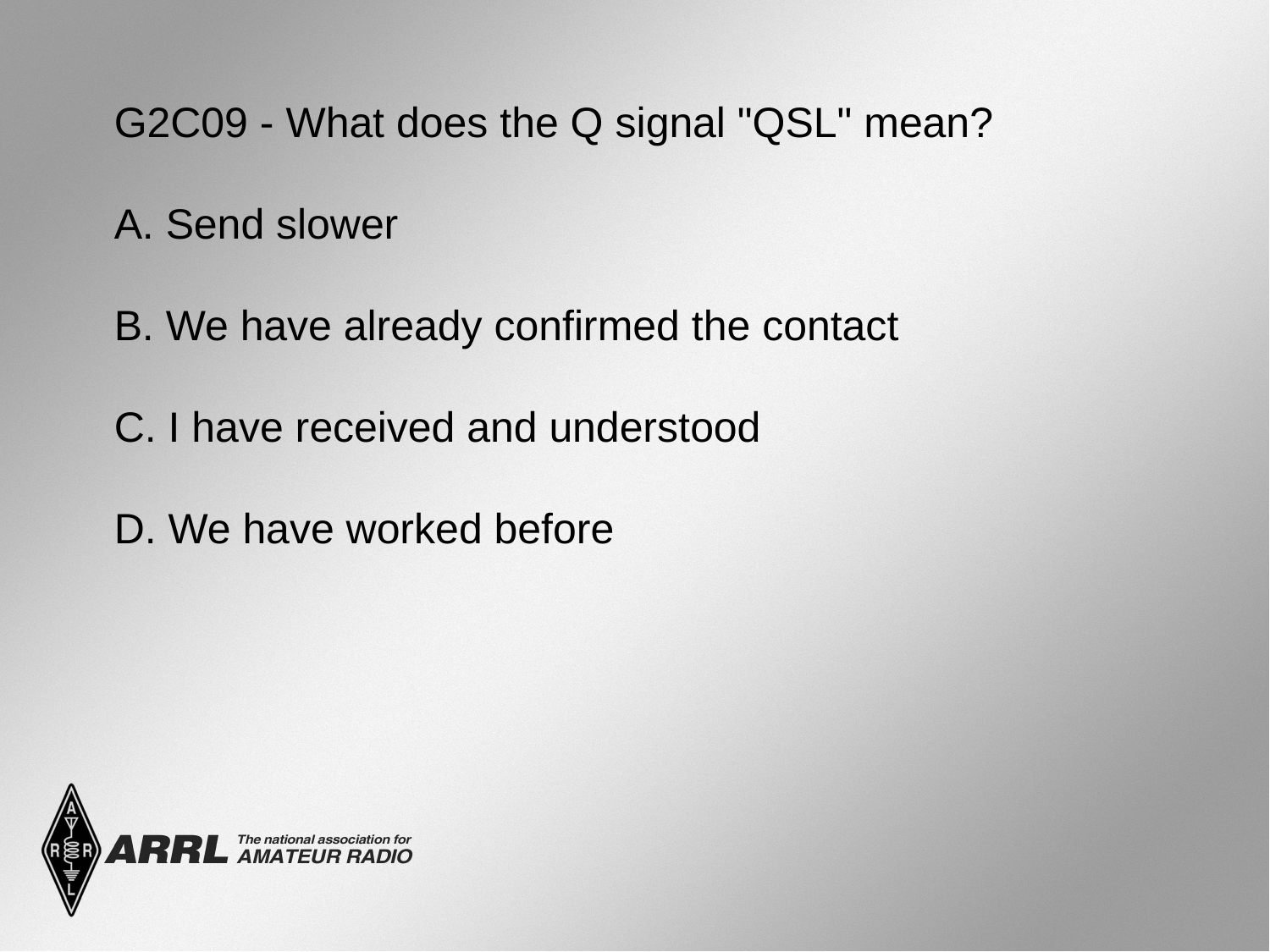

G2C09 - What does the Q signal "QSL" mean?

A. Send slower

B. We have already confirmed the contact

C. I have received and understood

D. We have worked before